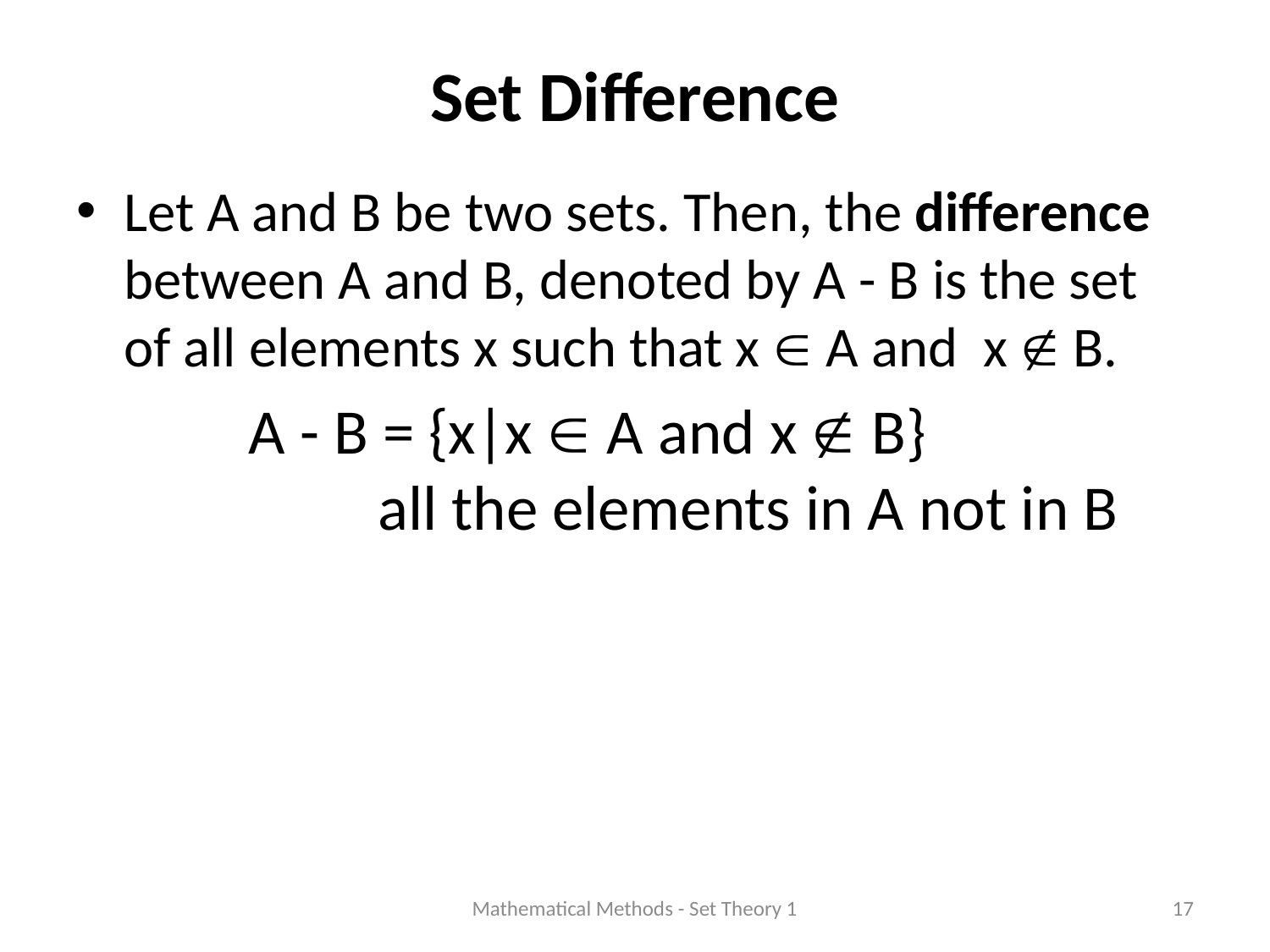

# Set Difference
Let A and B be two sets. Then, the difference between A and B, denoted by A - B is the set of all elements x such that x ∈ A and  x ∉ B.
            A - B = {x|x ∈ A and x ∉ B}                         		all the elements in A not in B

Mathematical Methods - Set Theory 1
17